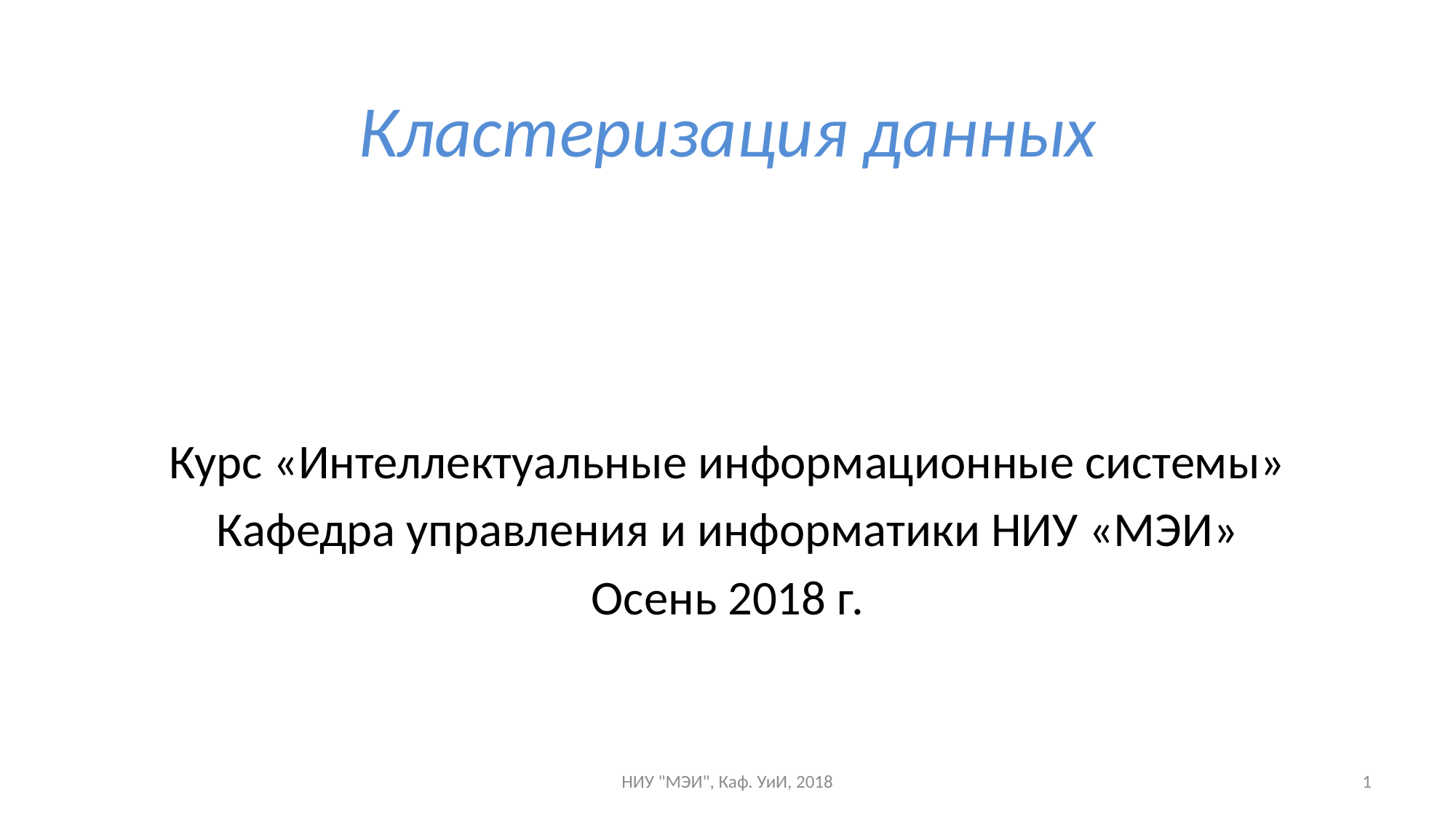

# Кластеризация данных
Курс «Интеллектуальные информационные системы»
Кафедра управления и информатики НИУ «МЭИ»
Осень 2018 г.
НИУ "МЭИ", Каф. УиИ, 2018
1